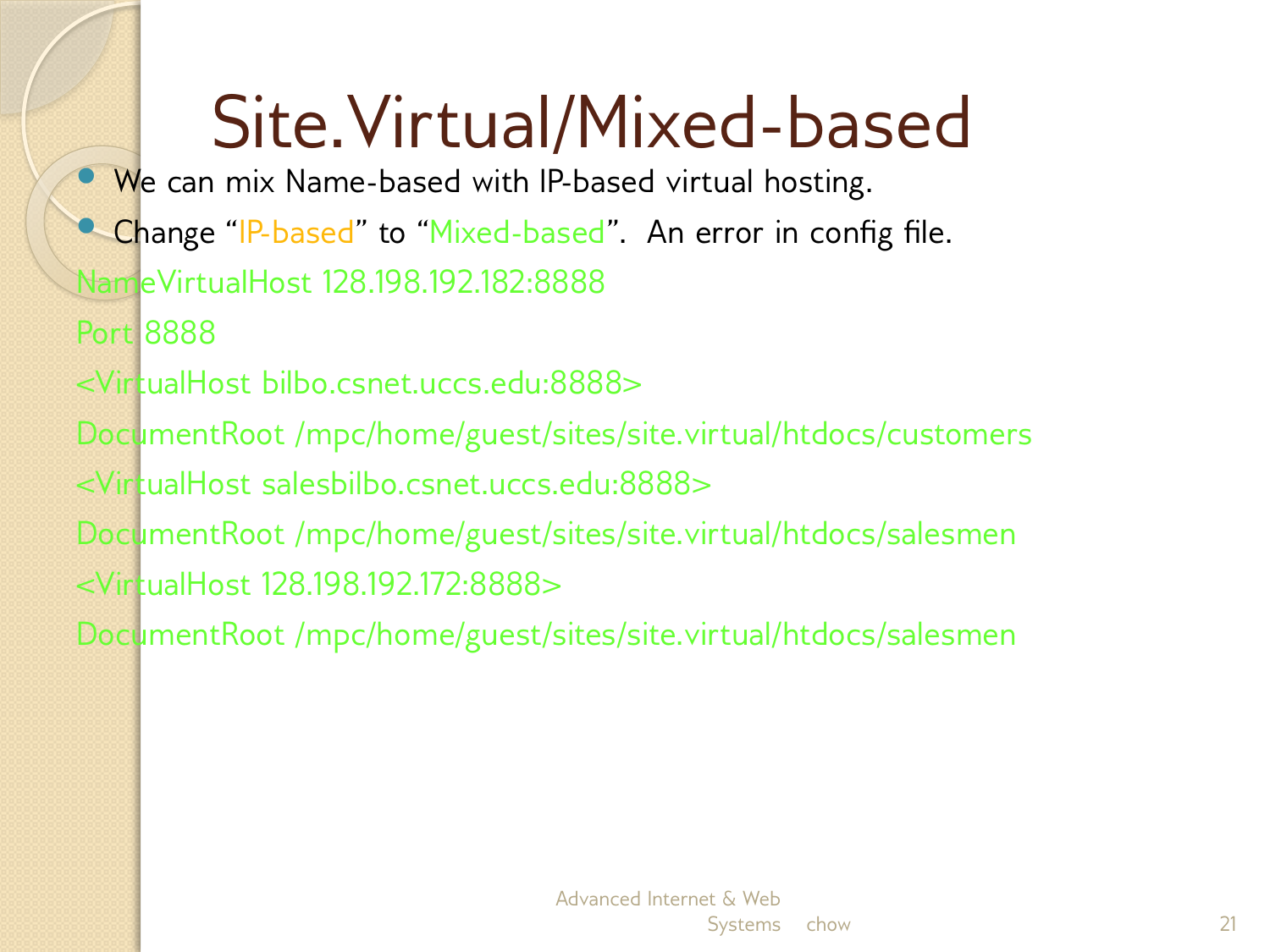

# Site.Virtual/Mixed-based
We can mix Name-based with IP-based virtual hosting.
Change “IP-based” to “Mixed-based”.  An error in config file.
NameVirtualHost 128.198.192.182:8888
Port 8888
<VirtualHost bilbo.csnet.uccs.edu:8888>
DocumentRoot /mpc/home/guest/sites/site.virtual/htdocs/customers
<VirtualHost salesbilbo.csnet.uccs.edu:8888>
DocumentRoot /mpc/home/guest/sites/site.virtual/htdocs/salesmen
<VirtualHost 128.198.192.172:8888>
DocumentRoot /mpc/home/guest/sites/site.virtual/htdocs/salesmen
Advanced Internet & Web Systems
chow
21